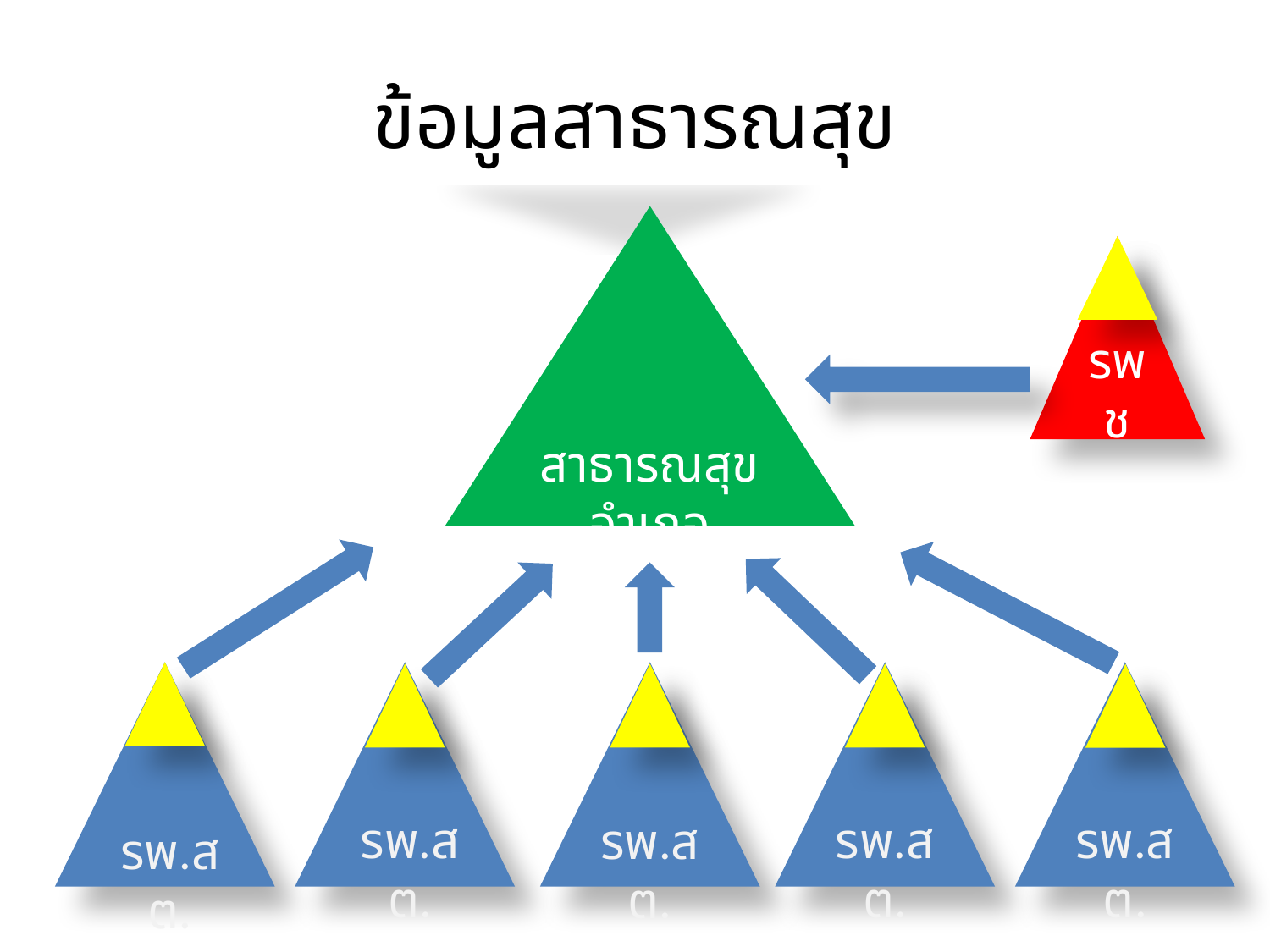

# ข้อมูลสาธารณสุข

รพช

สาธารณสุขอำเภอ

รพ.สต.
รพ.สต.
รพ.สต.
รพ.สต.
รพ.สต.